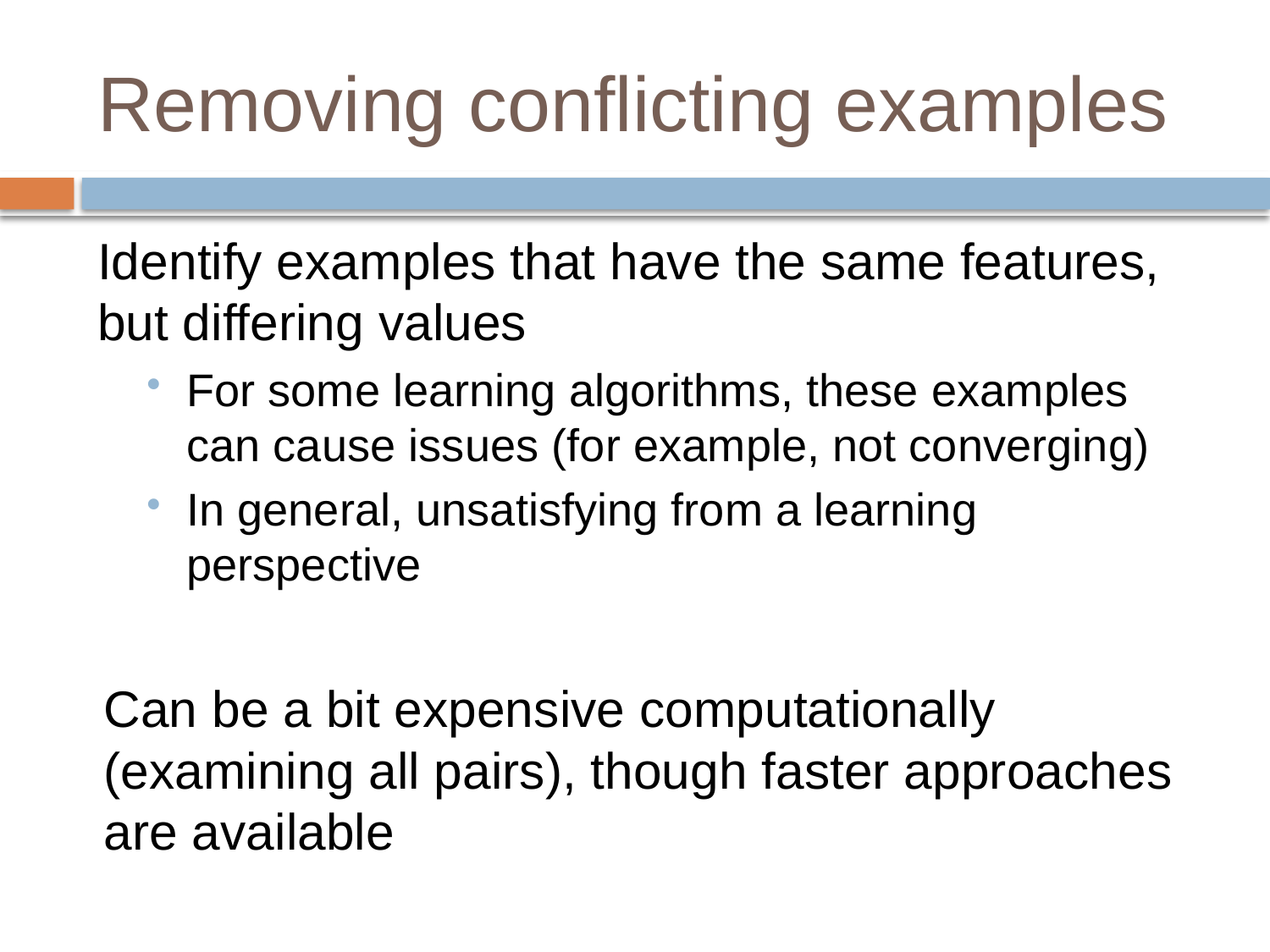

# Removing conflicting examples
Identify examples that have the same features, but differing values
For some learning algorithms, these examples can cause issues (for example, not converging)
In general, unsatisfying from a learning perspective

Can be a bit expensive computationally (examining all pairs), though faster approaches are available